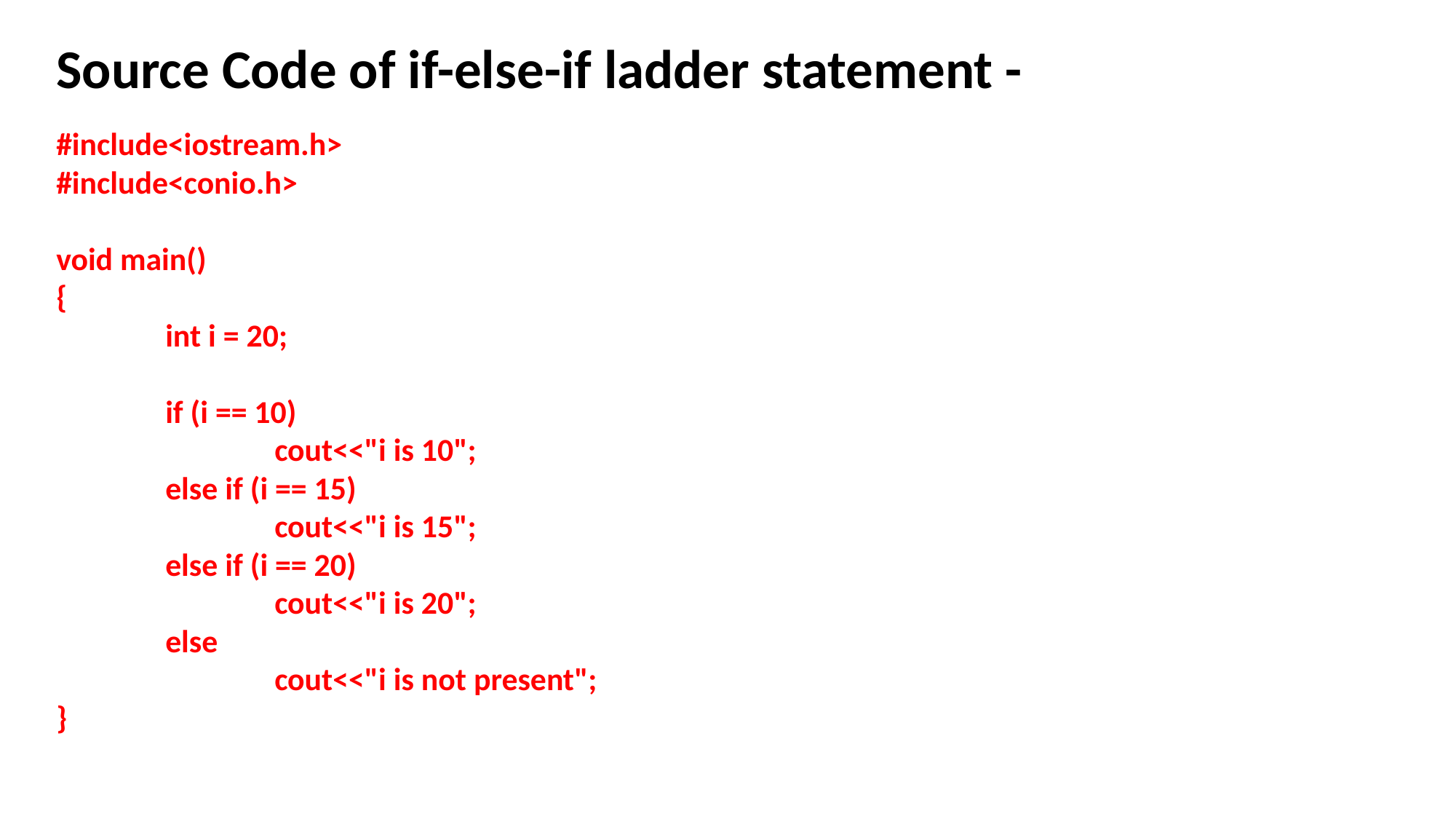

# Source Code of if-else-if ladder statement -
#include<iostream.h>
#include<conio.h>

void main()
{
	int i = 20;

	if (i == 10)
		cout<<"i is 10";
	else if (i == 15)
		cout<<"i is 15";
	else if (i == 20)
		cout<<"i is 20";
	else
		cout<<"i is not present";
}